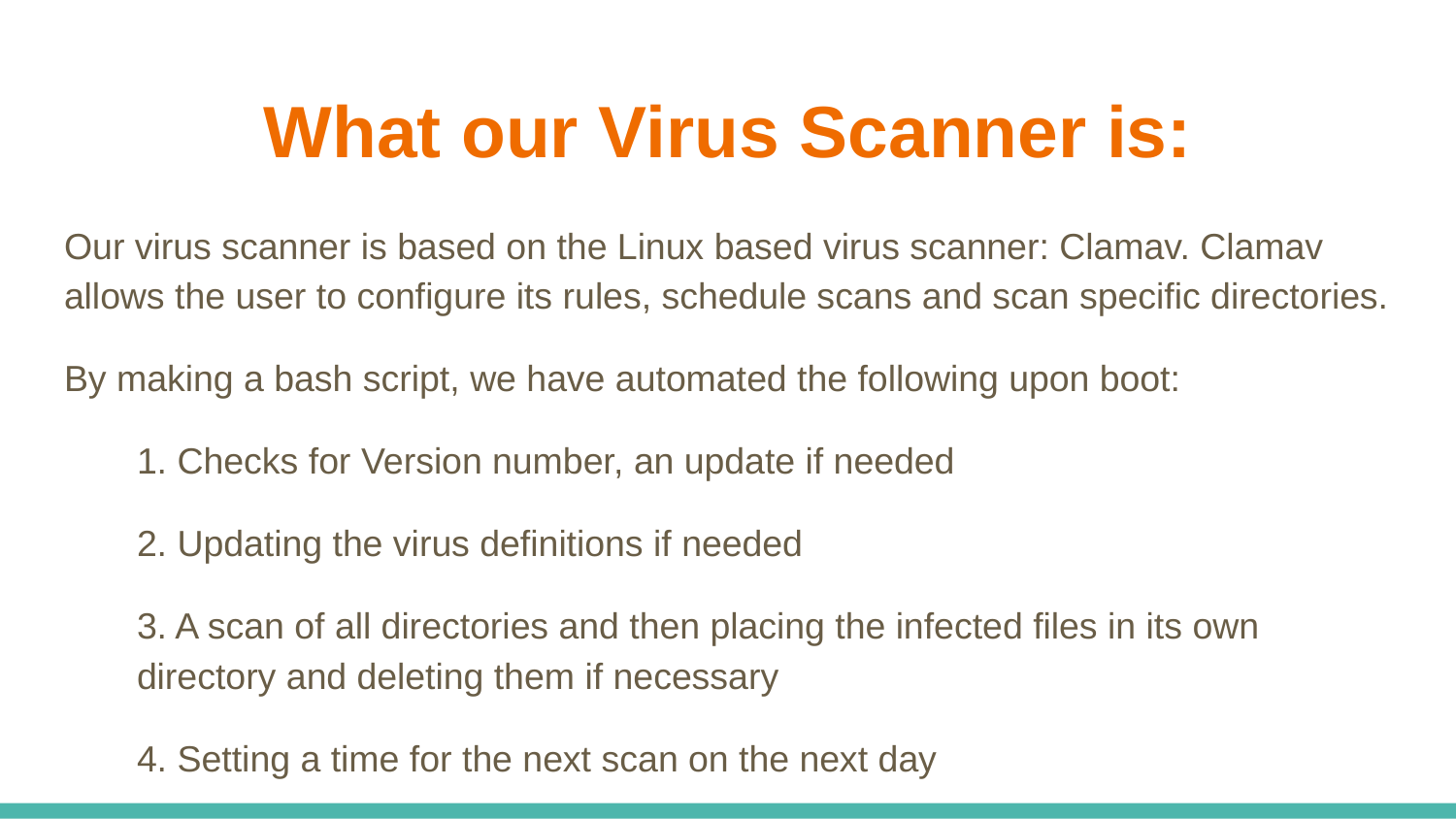

# What our Virus Scanner is:
Our virus scanner is based on the Linux based virus scanner: Clamav. Clamav allows the user to configure its rules, schedule scans and scan specific directories.
By making a bash script, we have automated the following upon boot:
1. Checks for Version number, an update if needed
2. Updating the virus definitions if needed
3. A scan of all directories and then placing the infected files in its own directory and deleting them if necessary
4. Setting a time for the next scan on the next day